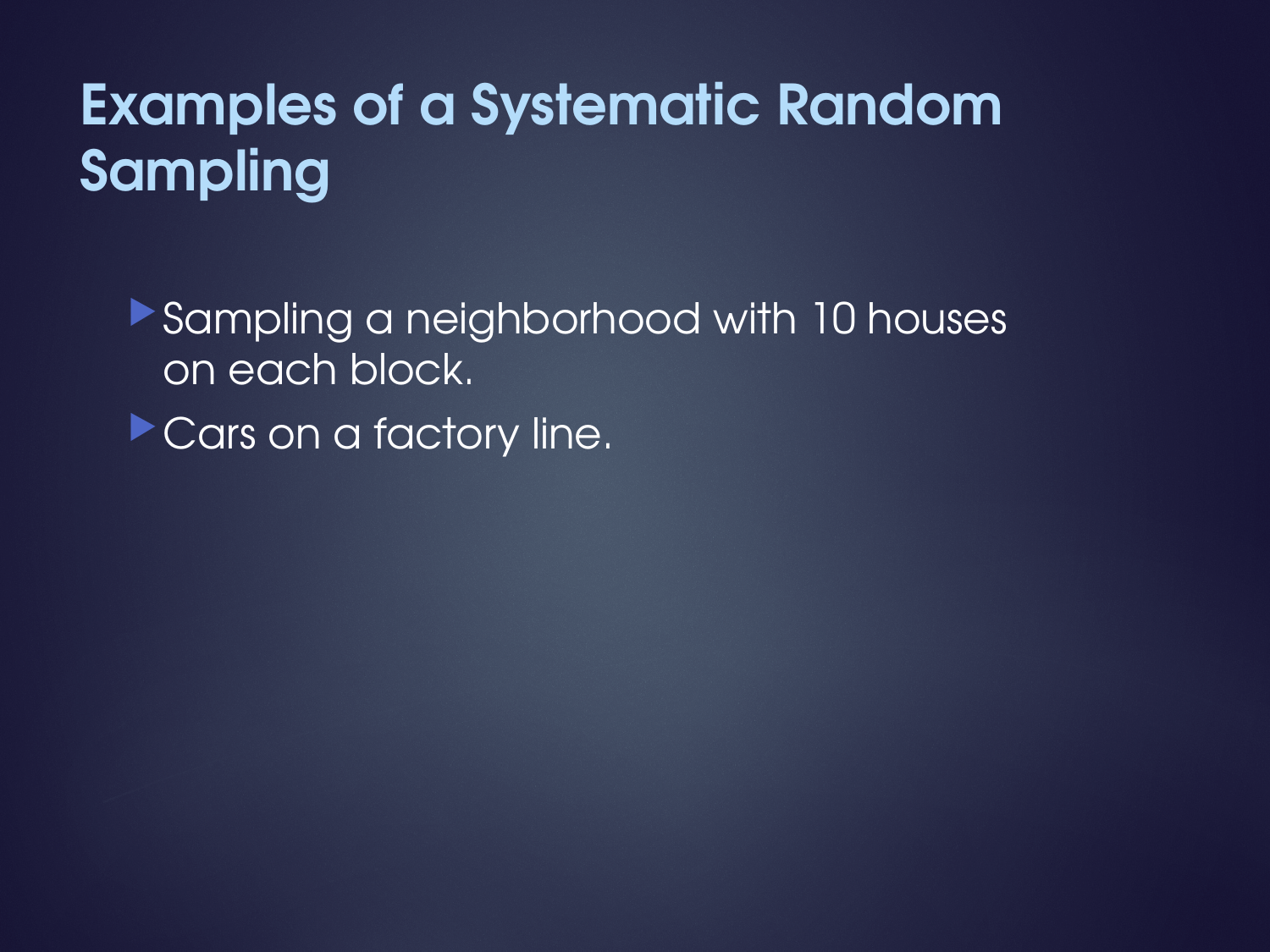

# Examples of a Systematic Random Sampling
Sampling a neighborhood with 10 houses on each block.
Cars on a factory line.